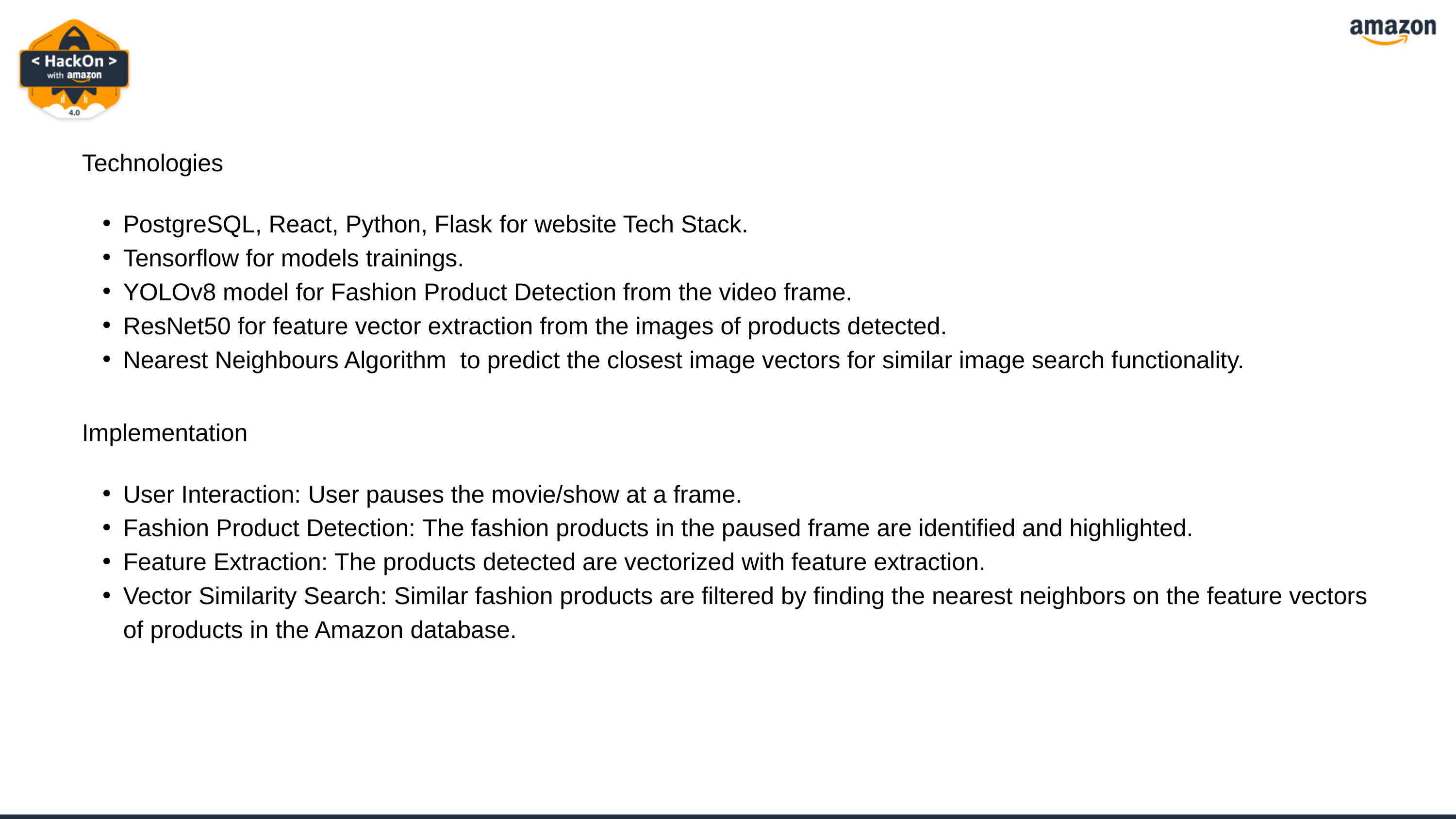

Technologies
PostgreSQL, React, Python, Flask for website Tech Stack.
Tensorflow for models trainings.
YOLOv8 model for Fashion Product Detection from the video frame.
ResNet50 for feature vector extraction from the images of products detected.
Nearest Neighbours Algorithm  to predict the closest image vectors for similar image search functionality.
Implementation
User Interaction: User pauses the movie/show at a frame.
Fashion Product Detection: The fashion products in the paused frame are identified and highlighted.
Feature Extraction: The products detected are vectorized with feature extraction.
Vector Similarity Search: Similar fashion products are filtered by finding the nearest neighbors on the feature vectors of products in the Amazon database.